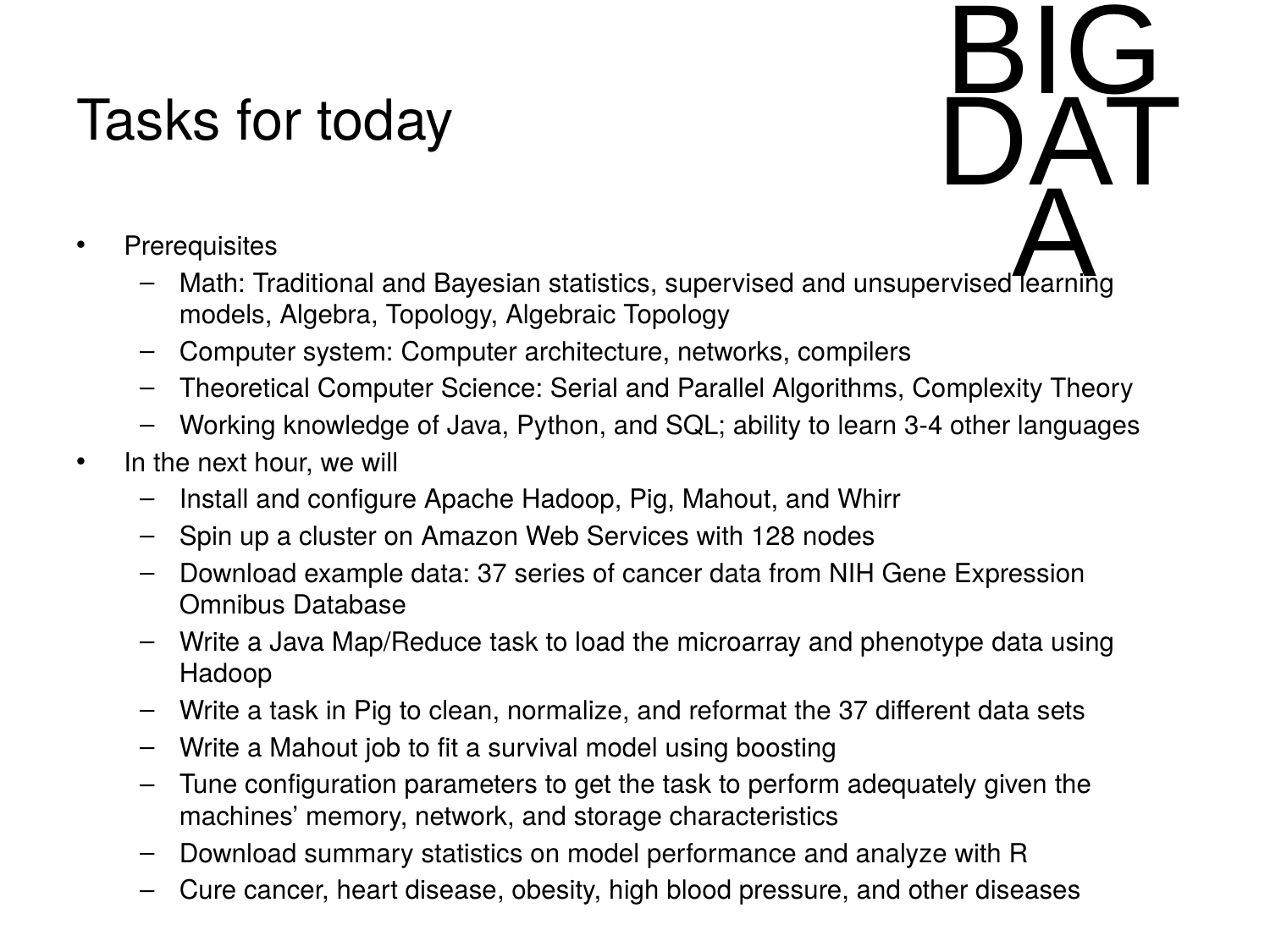

# Tasks for today
Prerequisites
Math: Traditional and Bayesian statistics, supervised and unsupervised learning models, Algebra, Topology, Algebraic Topology
Computer system: Computer architecture, networks, compilers
Theoretical Computer Science: Serial and Parallel Algorithms, Complexity Theory
Working knowledge of Java, Python, and SQL; ability to learn 3-4 other languages
In the next hour, we will
Install and configure Apache Hadoop, Pig, Mahout, and Whirr
Spin up a cluster on Amazon Web Services with 128 nodes
Download example data: 37 series of cancer data from NIH Gene Expression Omnibus Database
Write a Java Map/Reduce task to load the microarray and phenotype data using Hadoop
Write a task in Pig to clean, normalize, and reformat the 37 different data sets
Write a Mahout job to fit a survival model using boosting
Tune configuration parameters to get the task to perform adequately given the machines’ memory, network, and storage characteristics
Download summary statistics on model performance and analyze with R
Cure cancer, heart disease, obesity, high blood pressure, and other diseases